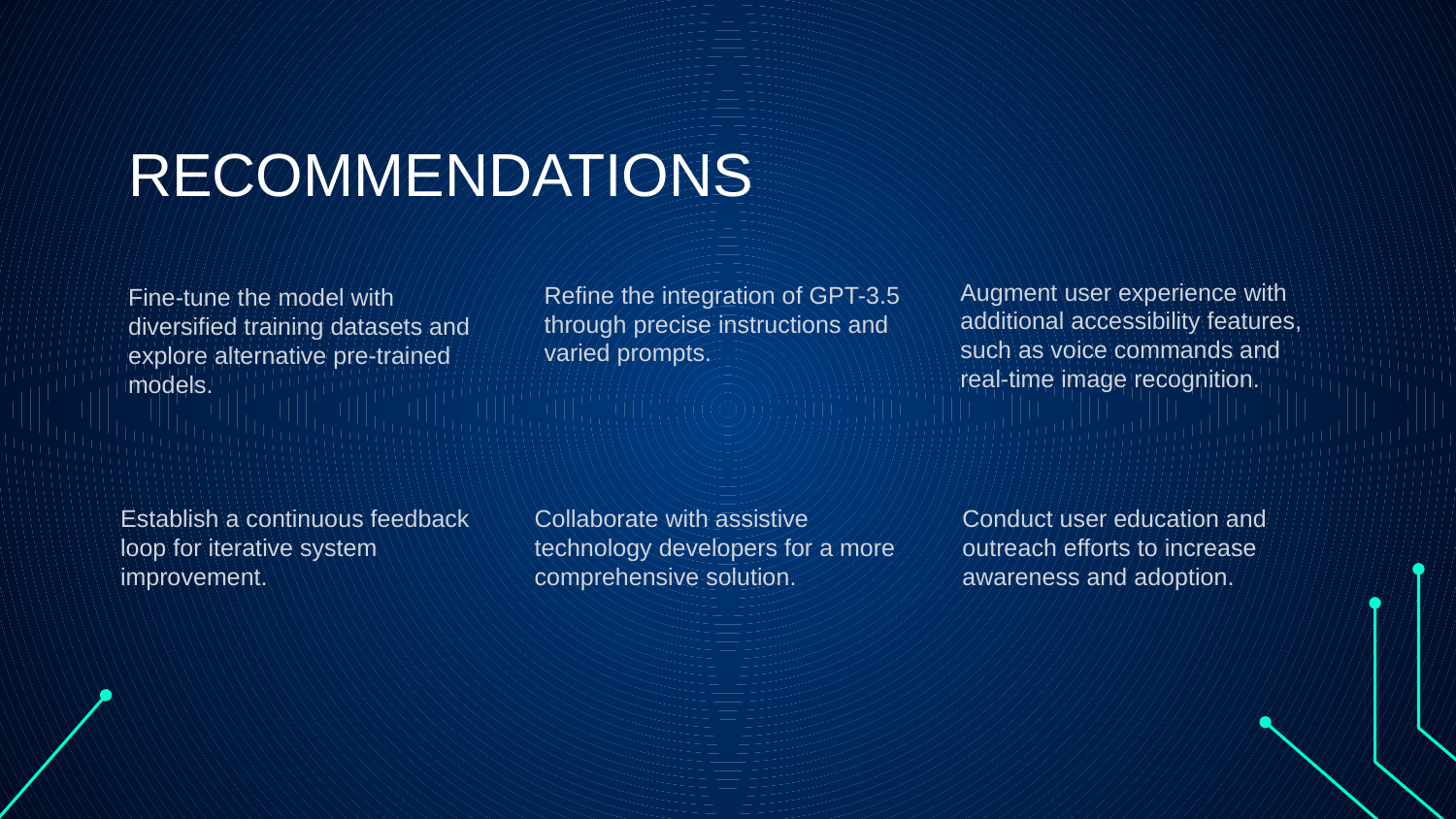

# RECOMMENDATIONS
Augment user experience with additional accessibility features, such as voice commands and real-time image recognition.
Refine the integration of GPT-3.5 through precise instructions and varied prompts.
Fine-tune the model with diversified training datasets and explore alternative pre-trained models.
Establish a continuous feedback loop for iterative system improvement.
Collaborate with assistive technology developers for a more comprehensive solution.
Conduct user education and outreach efforts to increase awareness and adoption.